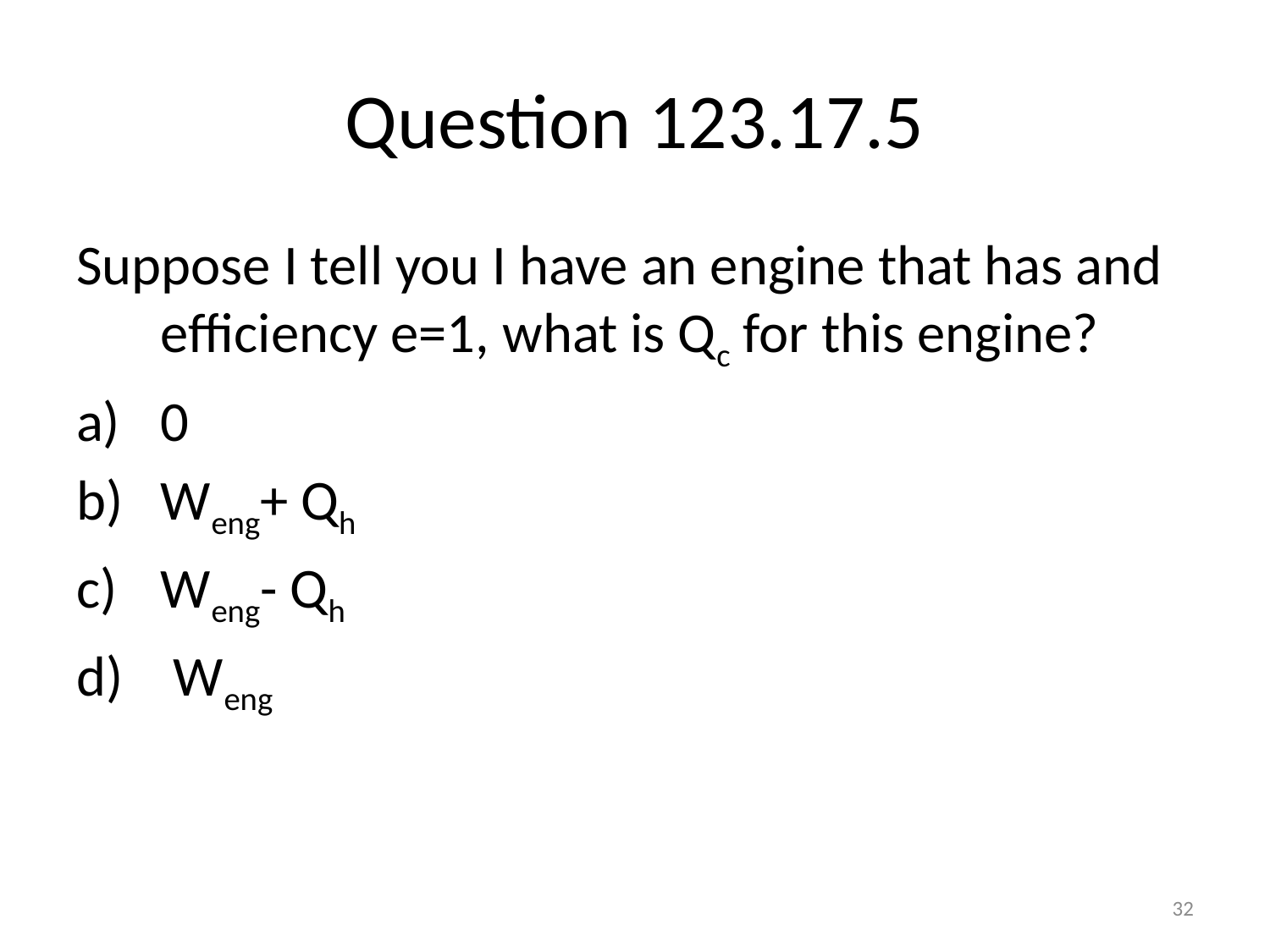

# Question 123.17.5
Suppose I tell you I have an engine that has and efficiency e=1, what is Qc for this engine?
0
Weng+ Qh
Weng- Qh
 Weng
32